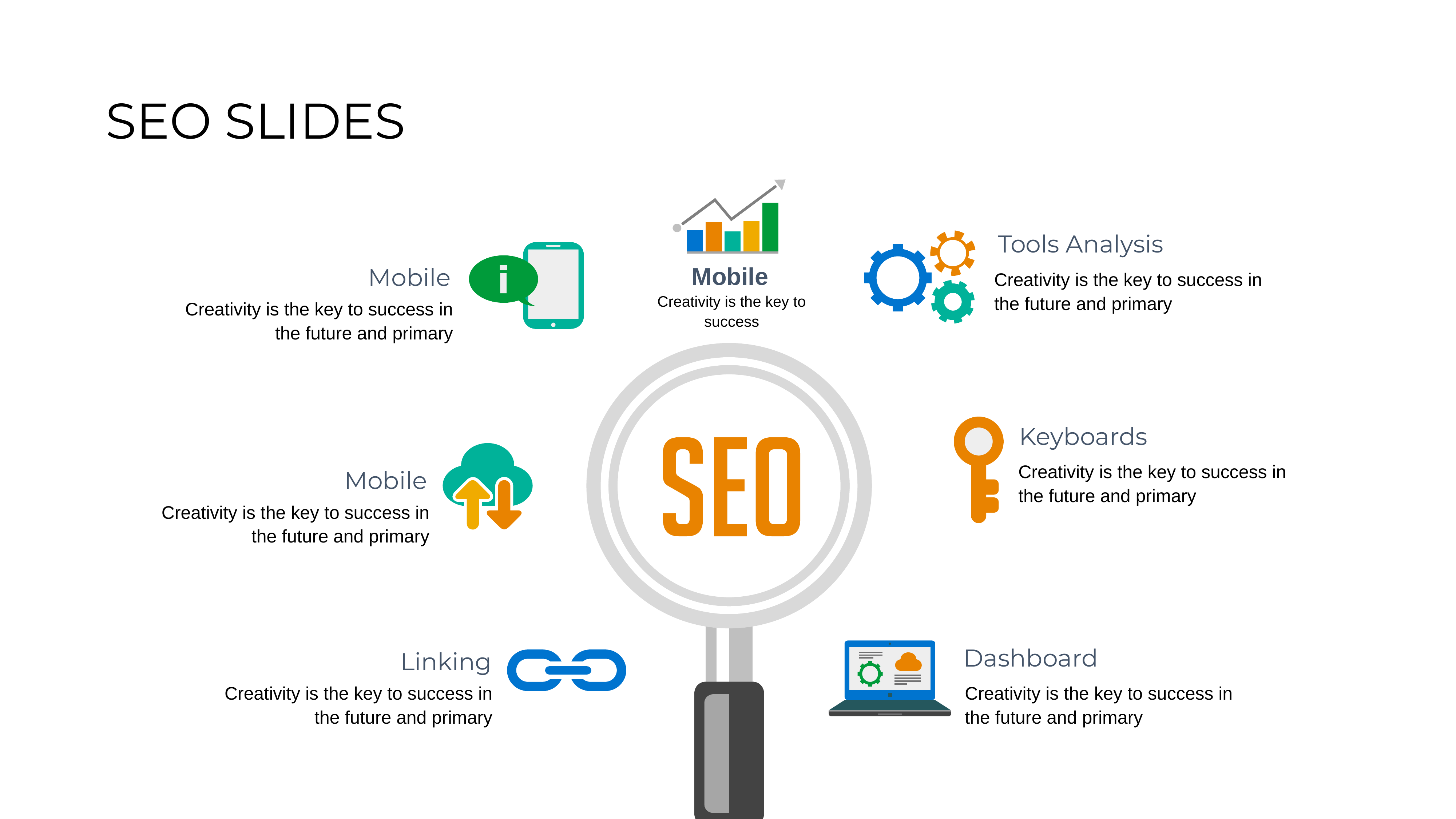

# SEO SLIDES

Tools Analysis

Mobile
Mobile
Creativity is the key to success in the future and primary

Creativity is the key to success
Creativity is the key to success in the future and primary

Keyboards

Creativity is the key to success in the future and primary
Mobile

Creativity is the key to success in the future and primary

Dashboard

Linking

Creativity is the key to success in the future and primary
Creativity is the key to success in the future and primary